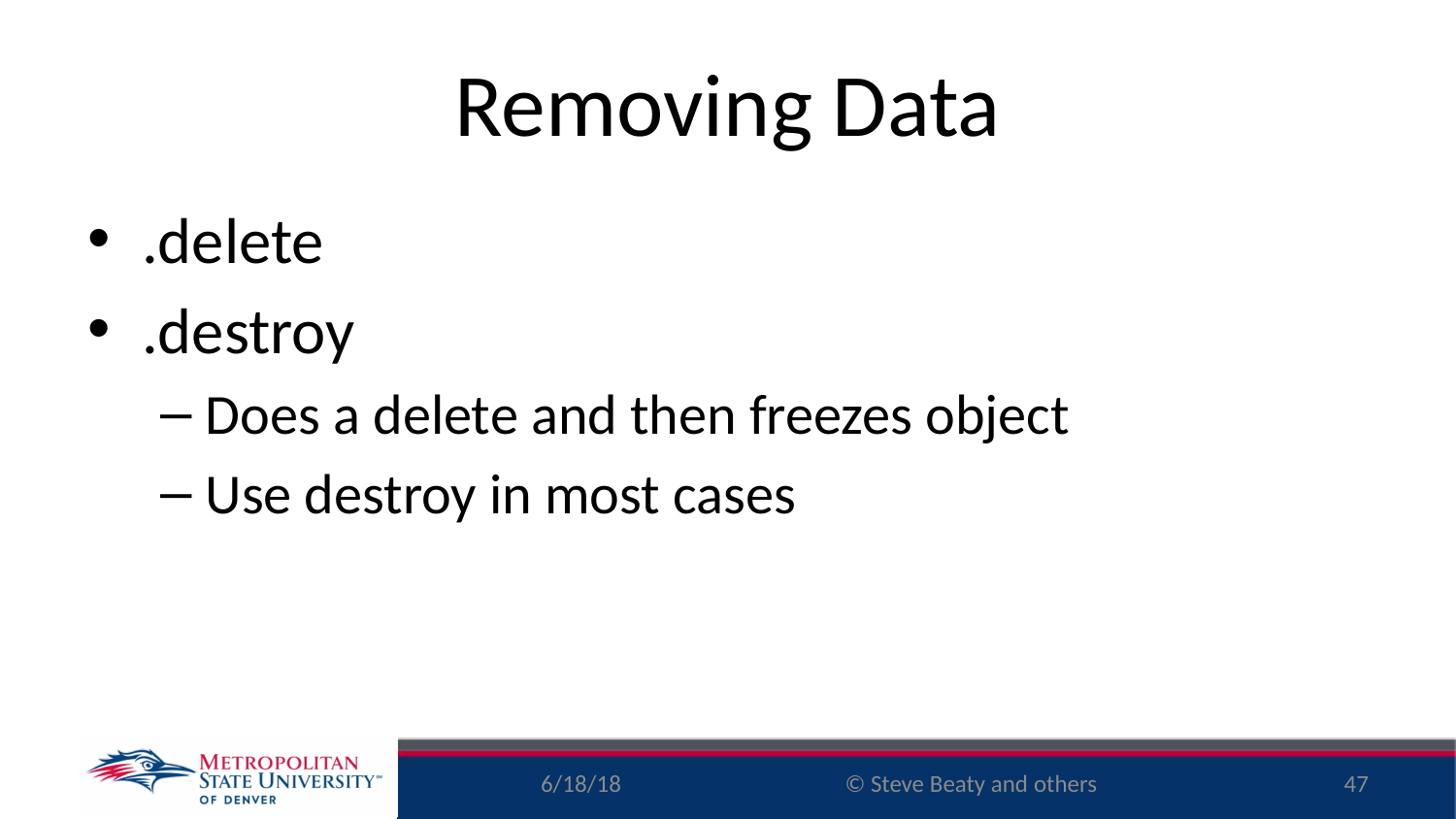

# Removing Data
.delete
.destroy
Does a delete and then freezes object
Use destroy in most cases
6/18/18
47
© Steve Beaty and others